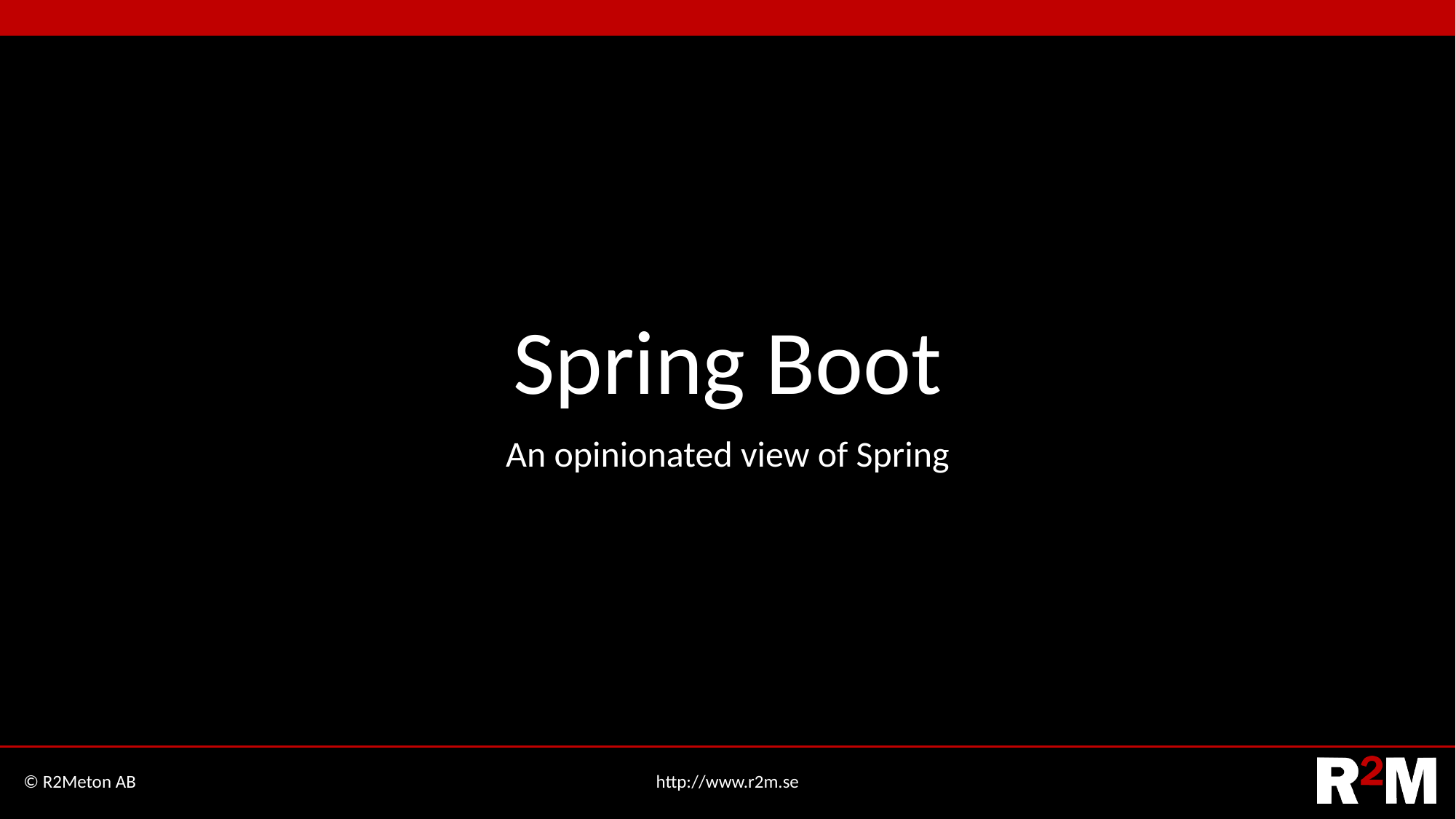

# Spring Boot
An opinionated view of Spring
© R2Meton AB
http://www.r2m.se